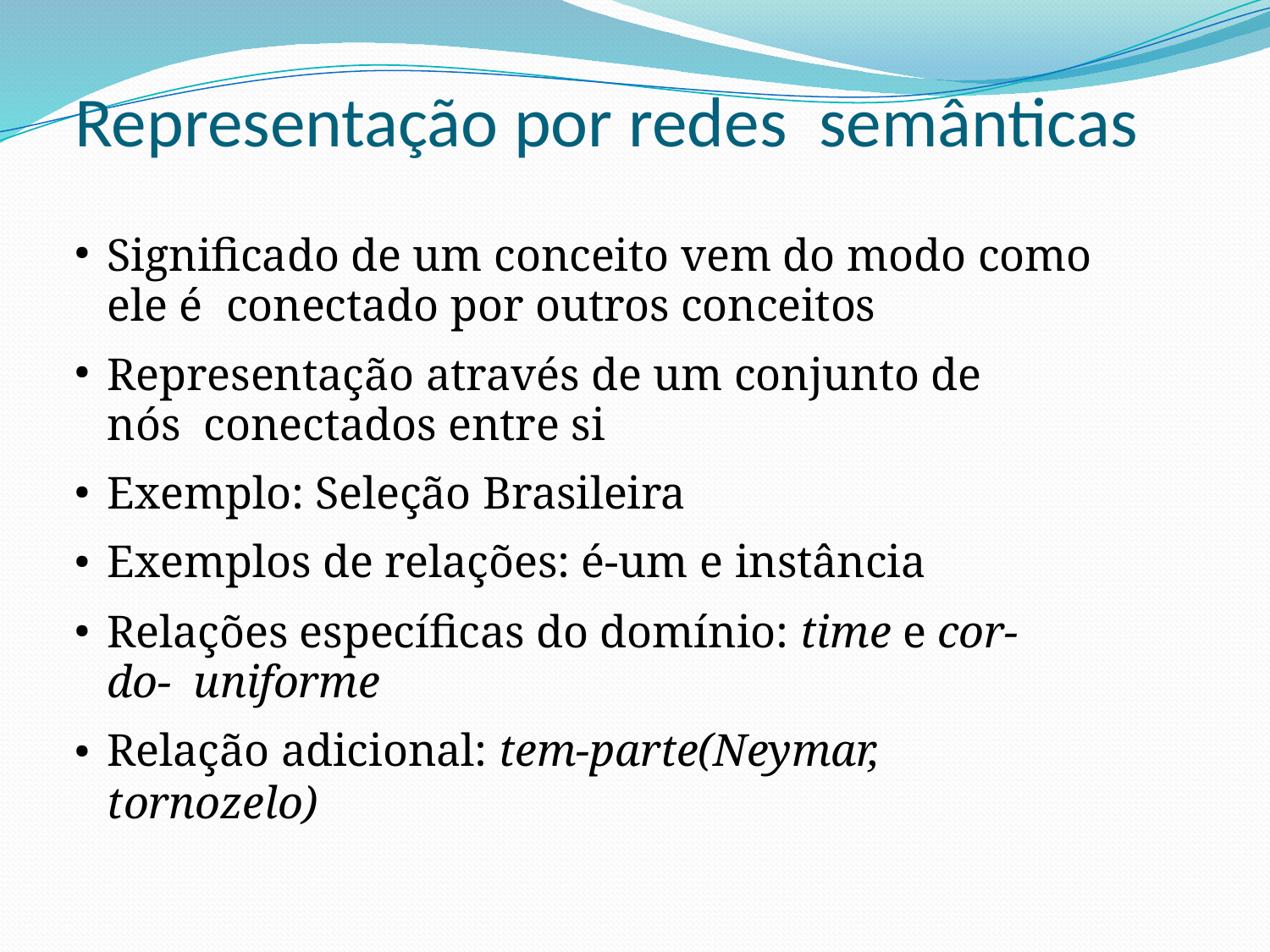

# Representação por redes  semânticas
Significado de um conceito vem do modo como ele é  conectado por outros conceitos
Representação através de um conjunto de nós  conectados entre si
Exemplo: Seleção Brasileira
Exemplos de relações: é-um e instância
Relações específicas do domínio: time e cor-do-  uniforme
Relação adicional: tem-parte(Neymar, tornozelo)
●
●
●
●
●
●